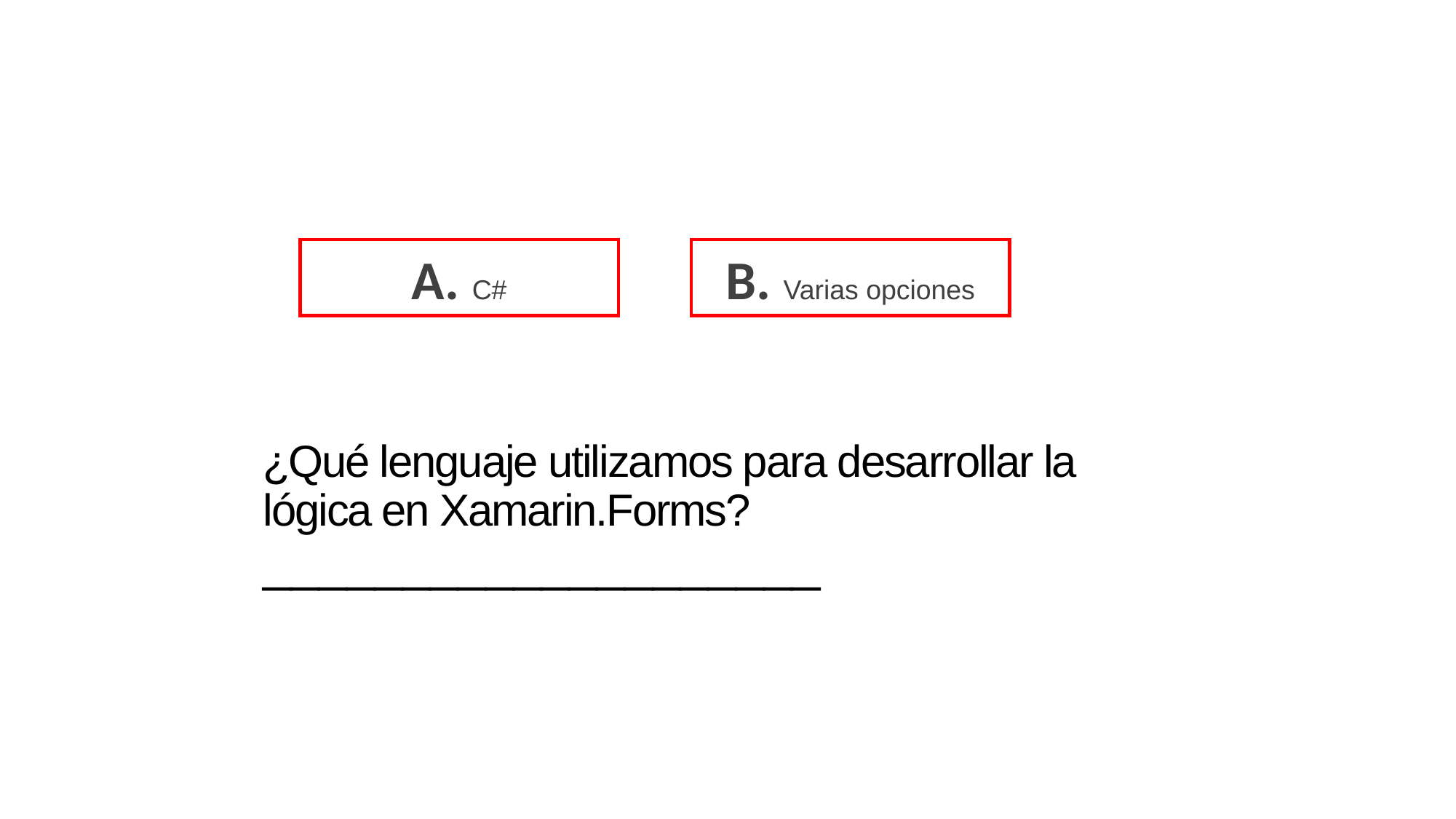

A. C#
B. Varias opciones
# ¿Qué lenguaje utilizamos para desarrollar la lógica en Xamarin.Forms? ____________________